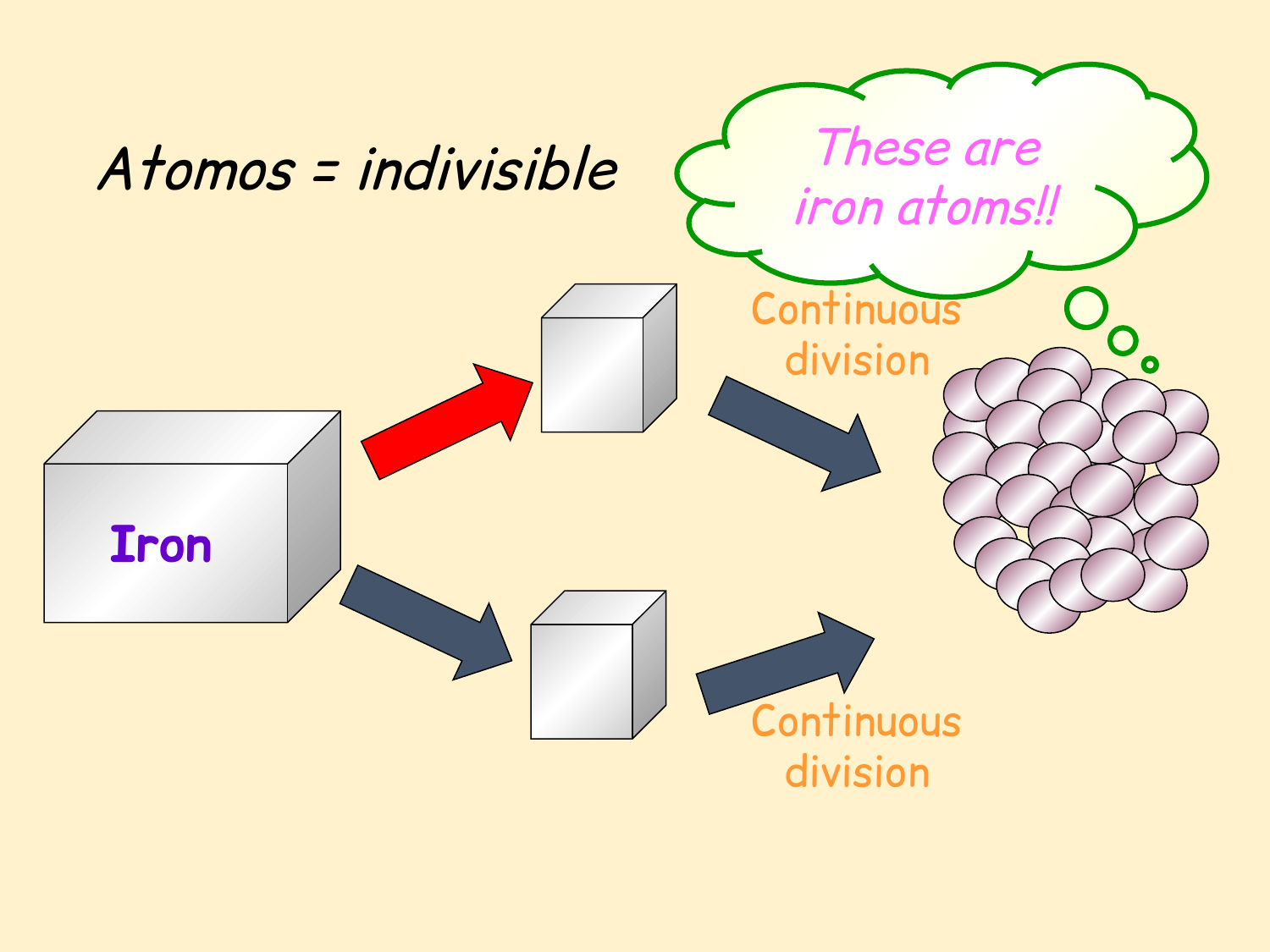

These are iron atoms!!
Atomos = indivisible
Continuous division

Continuous division

Iron